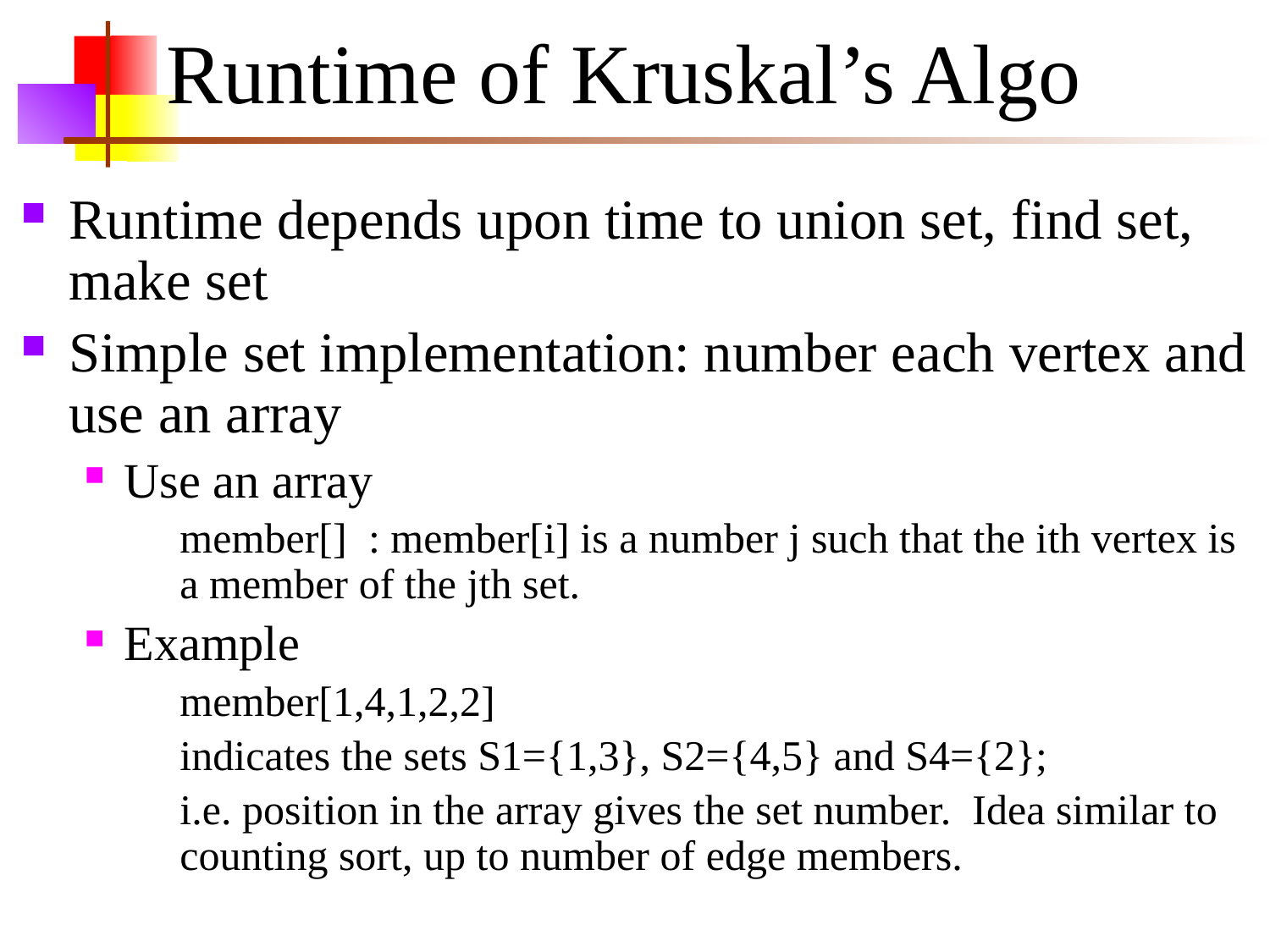

# Runtime of Kruskal’s Algo
Runtime depends upon time to union set, find set, make set
Simple set implementation: number each vertex and use an array
Use an array
	member[]  : member[i] is a number j such that the ith vertex is a member of the jth set.
Example
	member[1,4,1,2,2]
	indicates the sets S1={1,3}, S2={4,5} and S4={2};
	i.e. position in the array gives the set number.  Idea similar to counting sort, up to number of edge members.